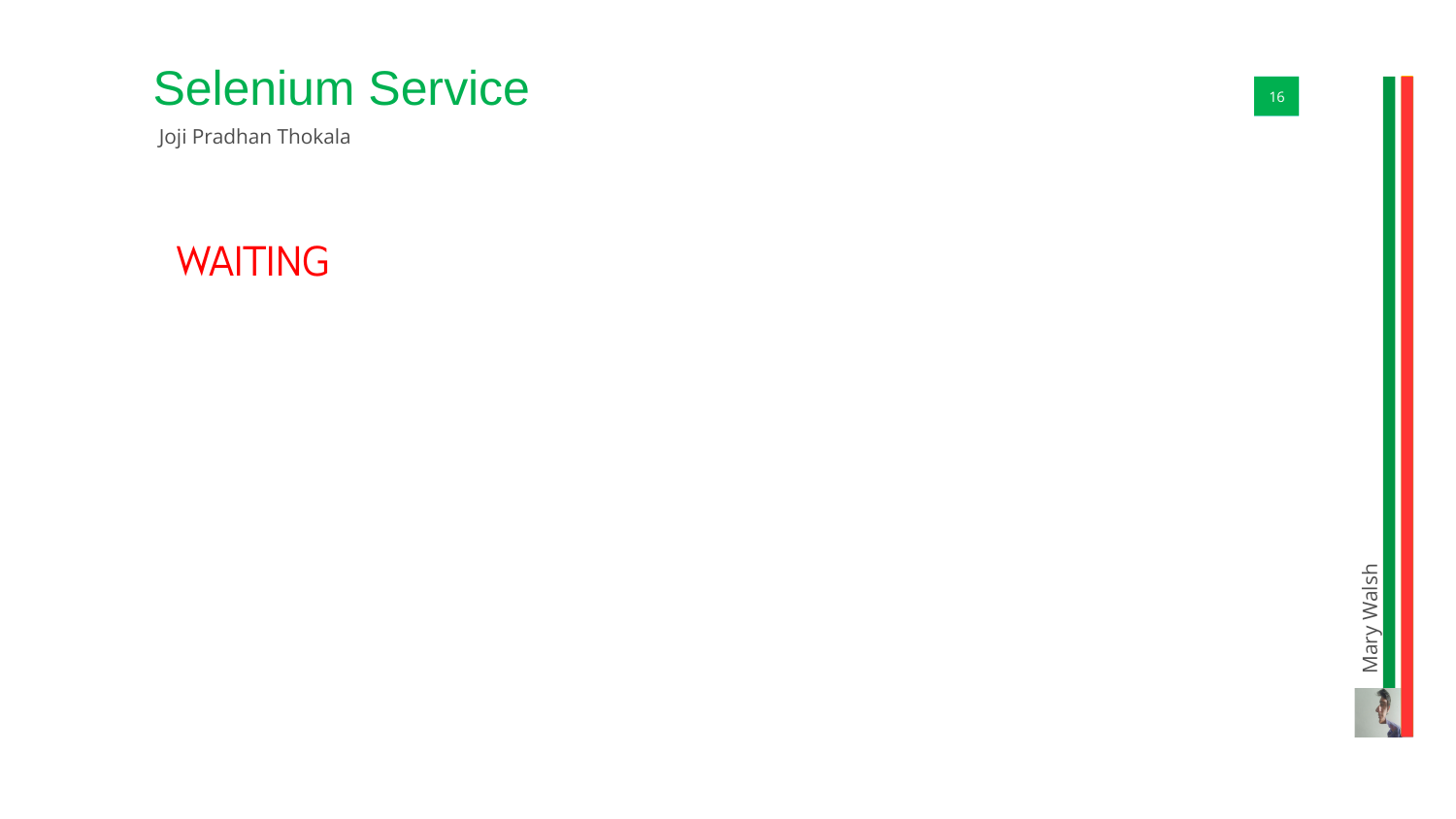

Selenium Service

01
16
Joji Pradhan Thokala
WAITING
Mary Walsh